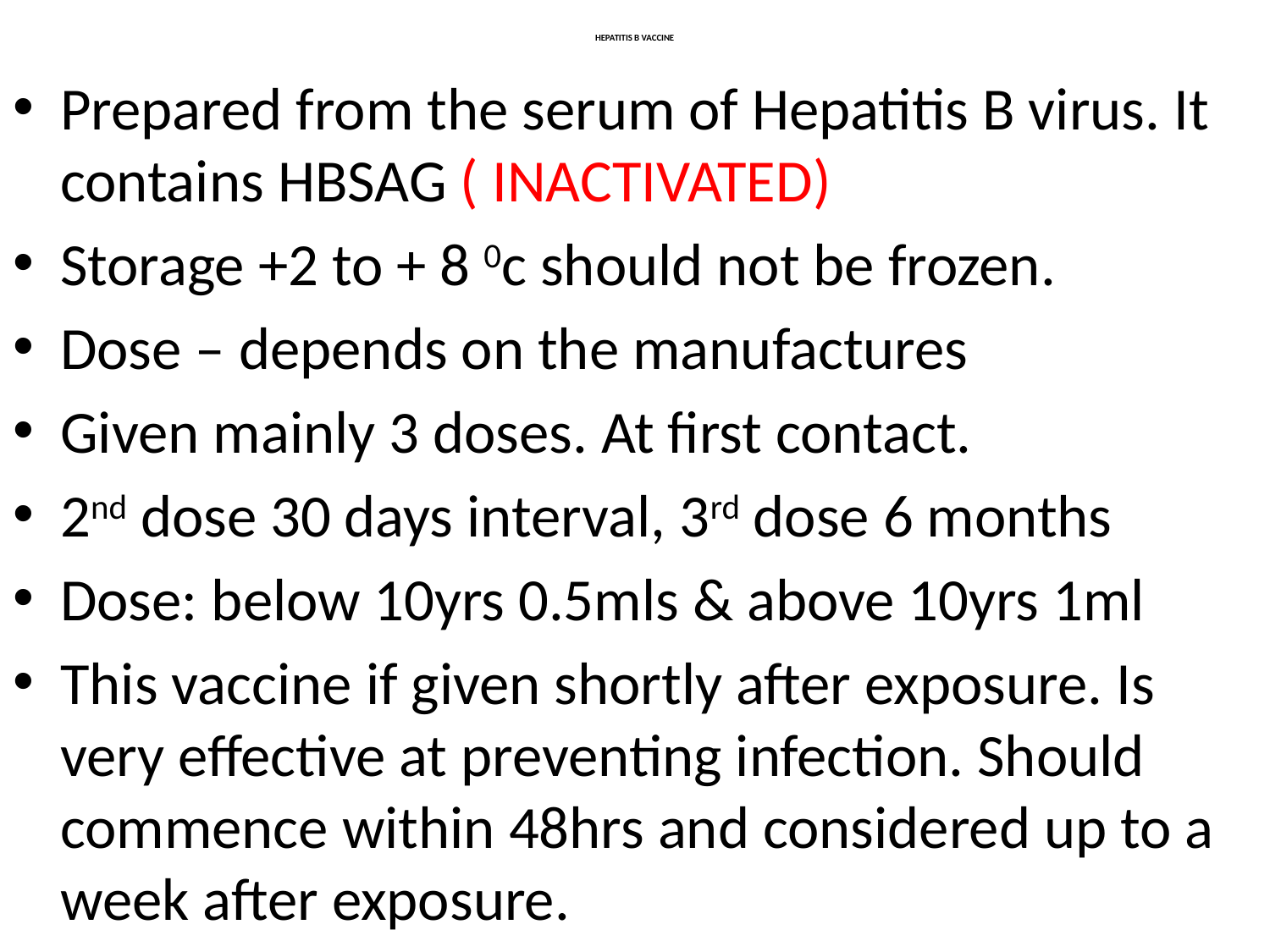

# HEPATITIS B VACCINE
Prepared from the serum of Hepatitis B virus. It contains HBSAG ( INACTIVATED)
Storage +2 to + 8 0c should not be frozen.
Dose – depends on the manufactures
Given mainly 3 doses. At first contact.
2nd dose 30 days interval, 3rd dose 6 months
Dose: below 10yrs 0.5mls & above 10yrs 1ml
This vaccine if given shortly after exposure. Is very effective at preventing infection. Should commence within 48hrs and considered up to a week after exposure.